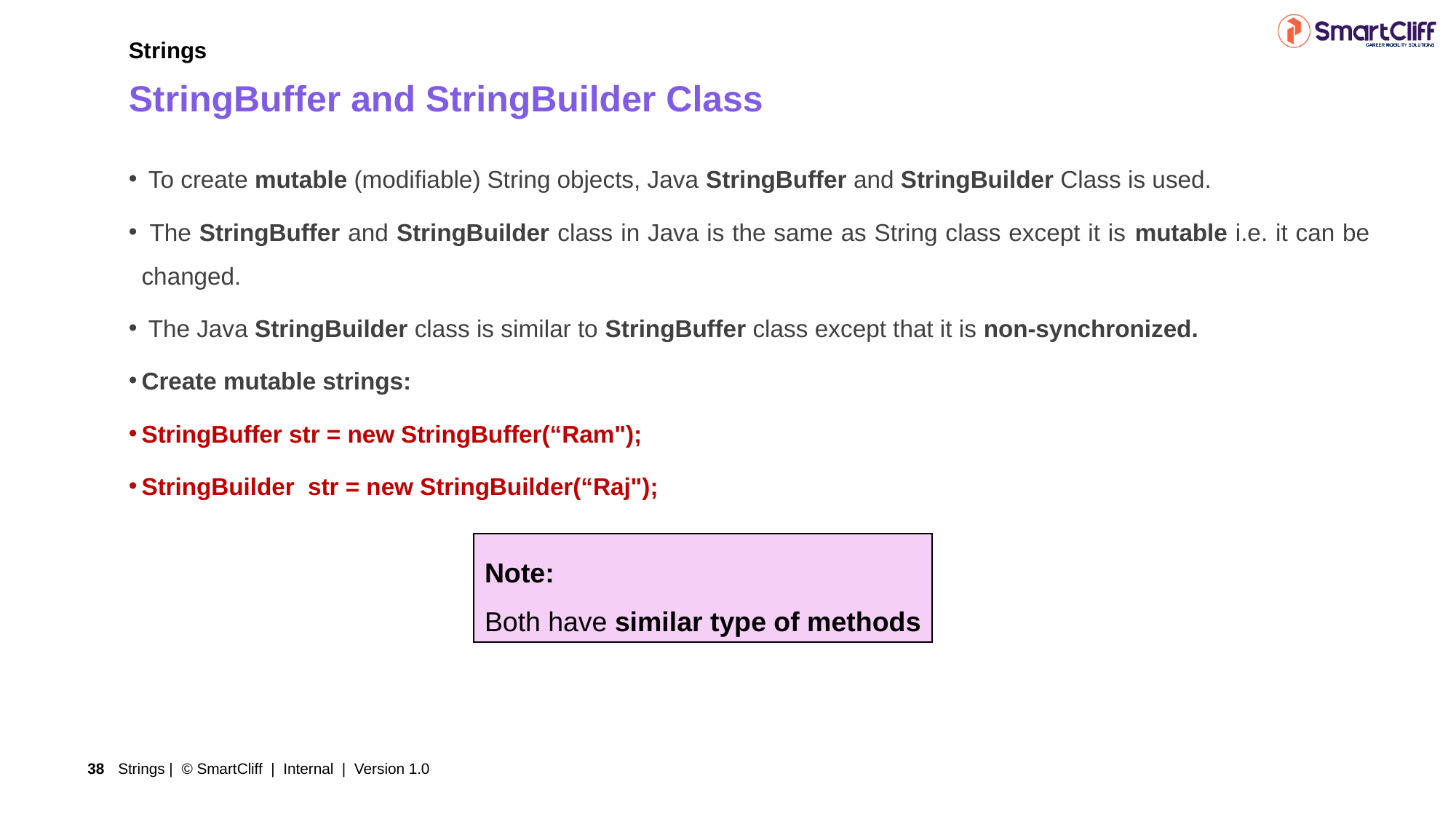

Strings
StringBuffer and StringBuilder Class
 To create mutable (modifiable) String objects, Java StringBuffer and StringBuilder Class is used.
 The StringBuffer and StringBuilder class in Java is the same as String class except it is mutable i.e. it can be changed.
 The Java StringBuilder class is similar to StringBuffer class except that it is non-synchronized.
Create mutable strings:
StringBuffer str = new StringBuffer(“Ram");
StringBuilder  str = new StringBuilder(“Raj");

Note:
Both have similar type of methods
Strings |  © SmartCliff  |  Internal  |  Version 1.0
38